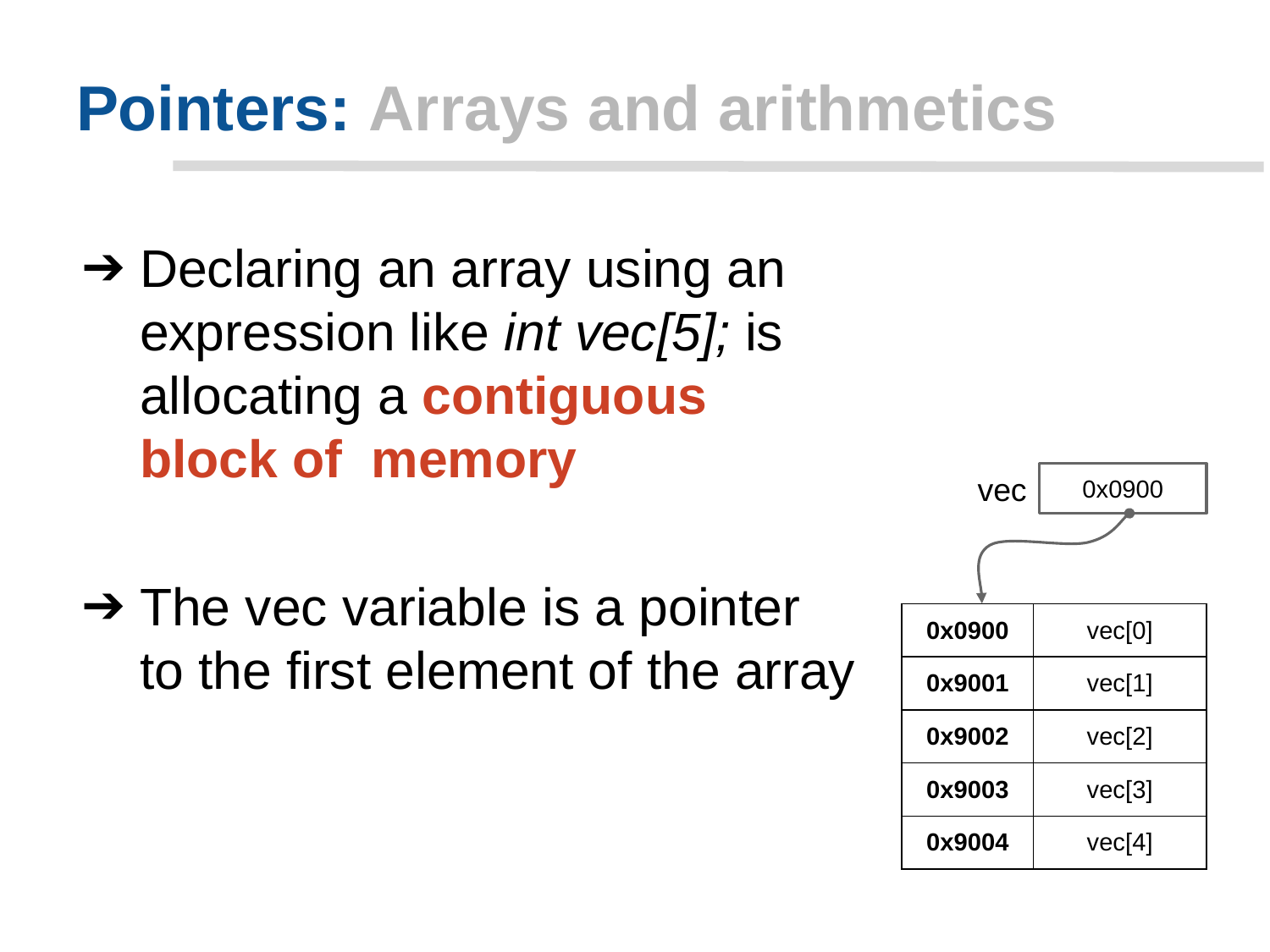

# Pointers: Arrays and arithmetics
Declaring an array using an expression like int vec[5]; is allocating a contiguous block of  memory

The vec variable is a pointer to the first element of the array
vec
0x0900

| 0x0900 | vec[0] |
| --- | --- |
| 0x9001 | vec[1] |
| 0x9002 | vec[2] |
| 0x9003 | vec[3] |
| 0x9004 | vec[4] |